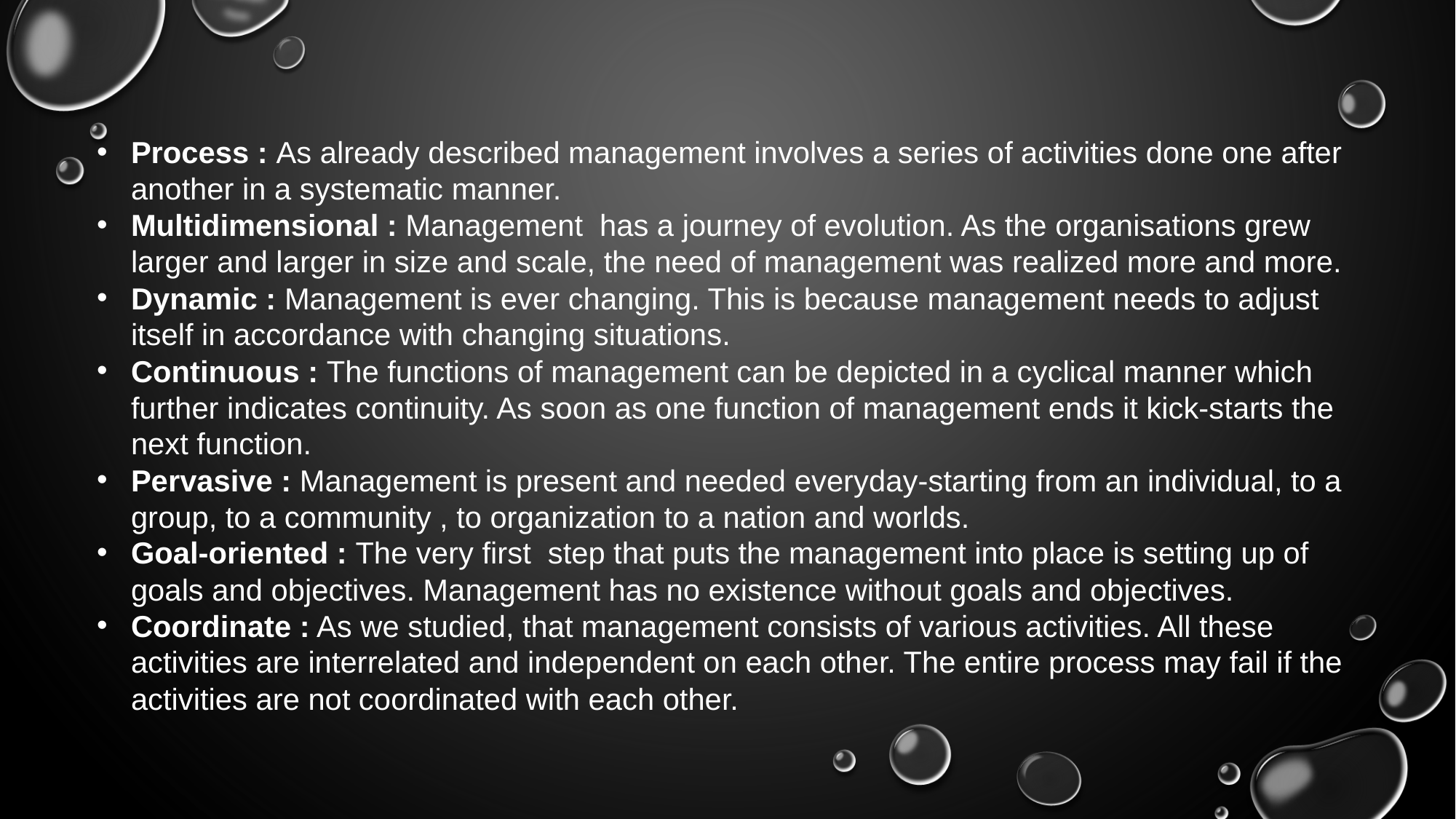

Process : As already described management involves a series of activities done one after another in a systematic manner.
Multidimensional : Management  has a journey of evolution. As the organisations grew larger and larger in size and scale, the need of management was realized more and more.
Dynamic : Management is ever changing. This is because management needs to adjust itself in accordance with changing situations.
Continuous : The functions of management can be depicted in a cyclical manner which further indicates continuity. As soon as one function of management ends it kick-starts the next function.
Pervasive : Management is present and needed everyday-starting from an individual, to a group, to a community , to organization to a nation and worlds.
Goal-oriented : The very first  step that puts the management into place is setting up of goals and objectives. Management has no existence without goals and objectives.
Coordinate : As we studied, that management consists of various activities. All these activities are interrelated and independent on each other. The entire process may fail if the activities are not coordinated with each other.